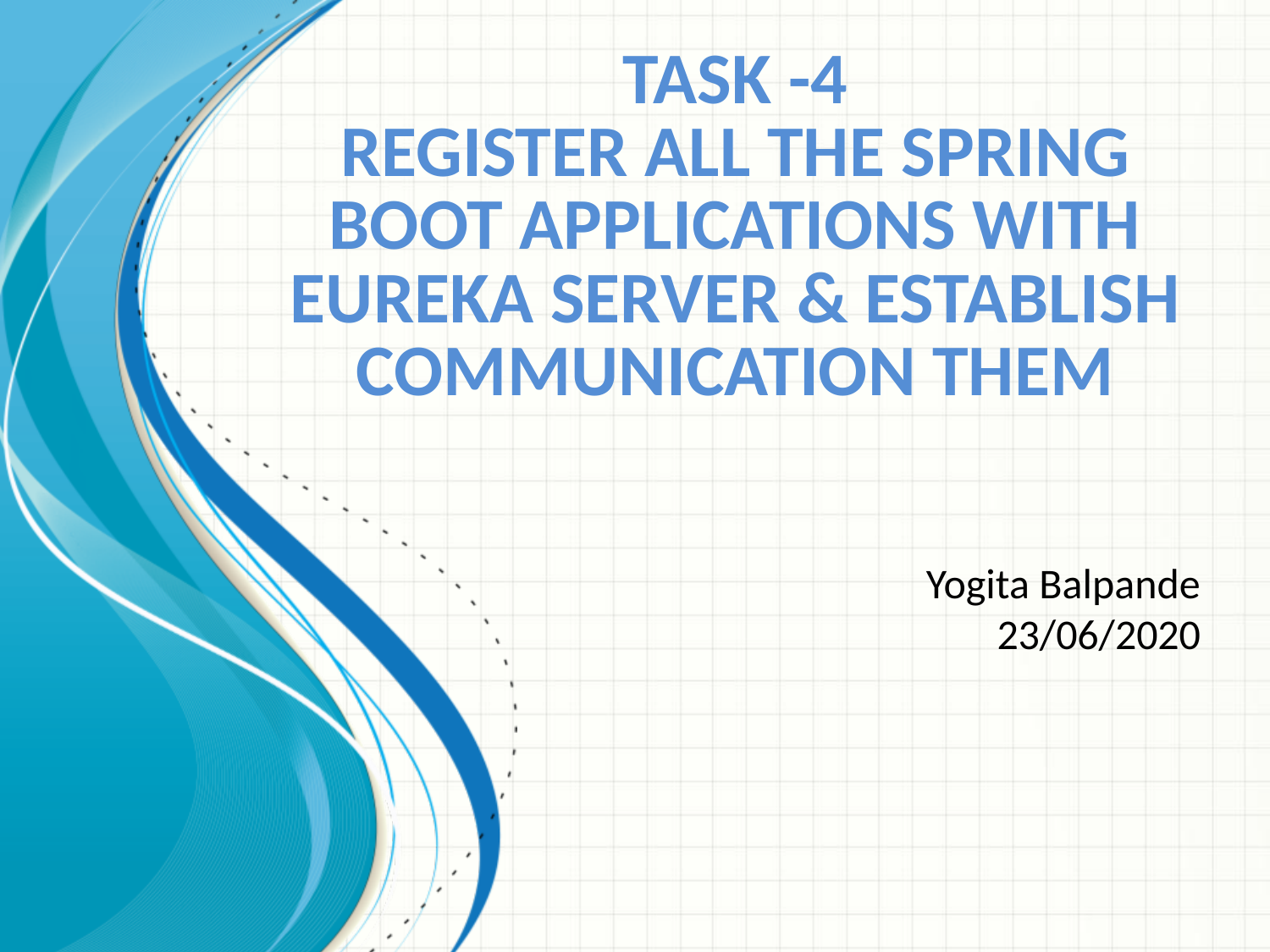

# Task -4 Register all the spring boot applications with Eureka Server & establish communication them
Yogita Balpande
23/06/2020